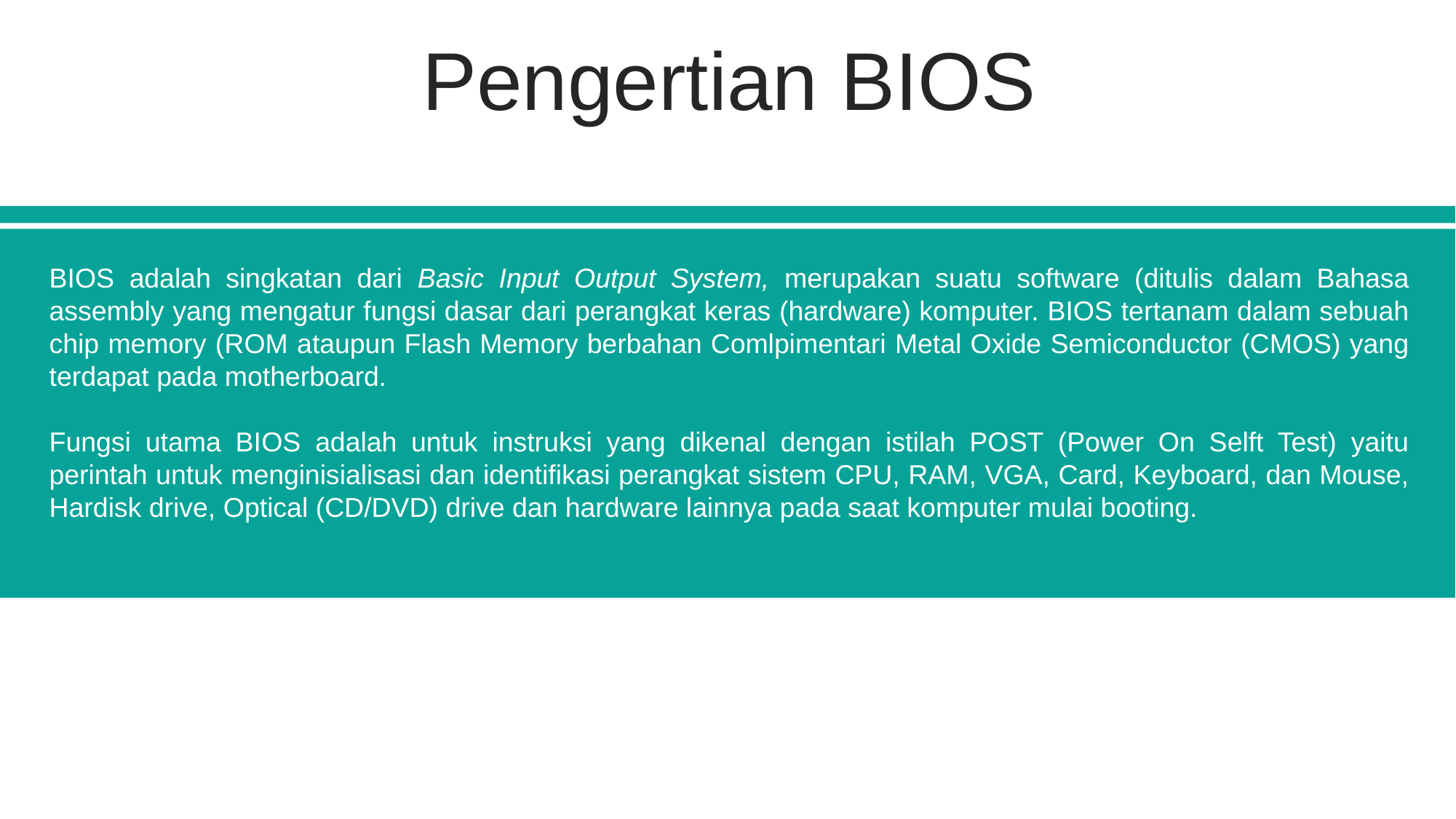

Pengertian BIOS
BIOS adalah singkatan dari Basic Input Output System, merupakan suatu software (ditulis dalam Bahasa assembly yang mengatur fungsi dasar dari perangkat keras (hardware) komputer. BIOS tertanam dalam sebuah chip memory (ROM ataupun Flash Memory berbahan Comlpimentari Metal Oxide Semiconductor (CMOS) yang terdapat pada motherboard.

Fungsi utama BIOS adalah untuk instruksi yang dikenal dengan istilah POST (Power On Selft Test) yaitu perintah untuk menginisialisasi dan identifikasi perangkat sistem CPU, RAM, VGA, Card, Keyboard, dan Mouse, Hardisk drive, Optical (CD/DVD) drive dan hardware lainnya pada saat komputer mulai booting.